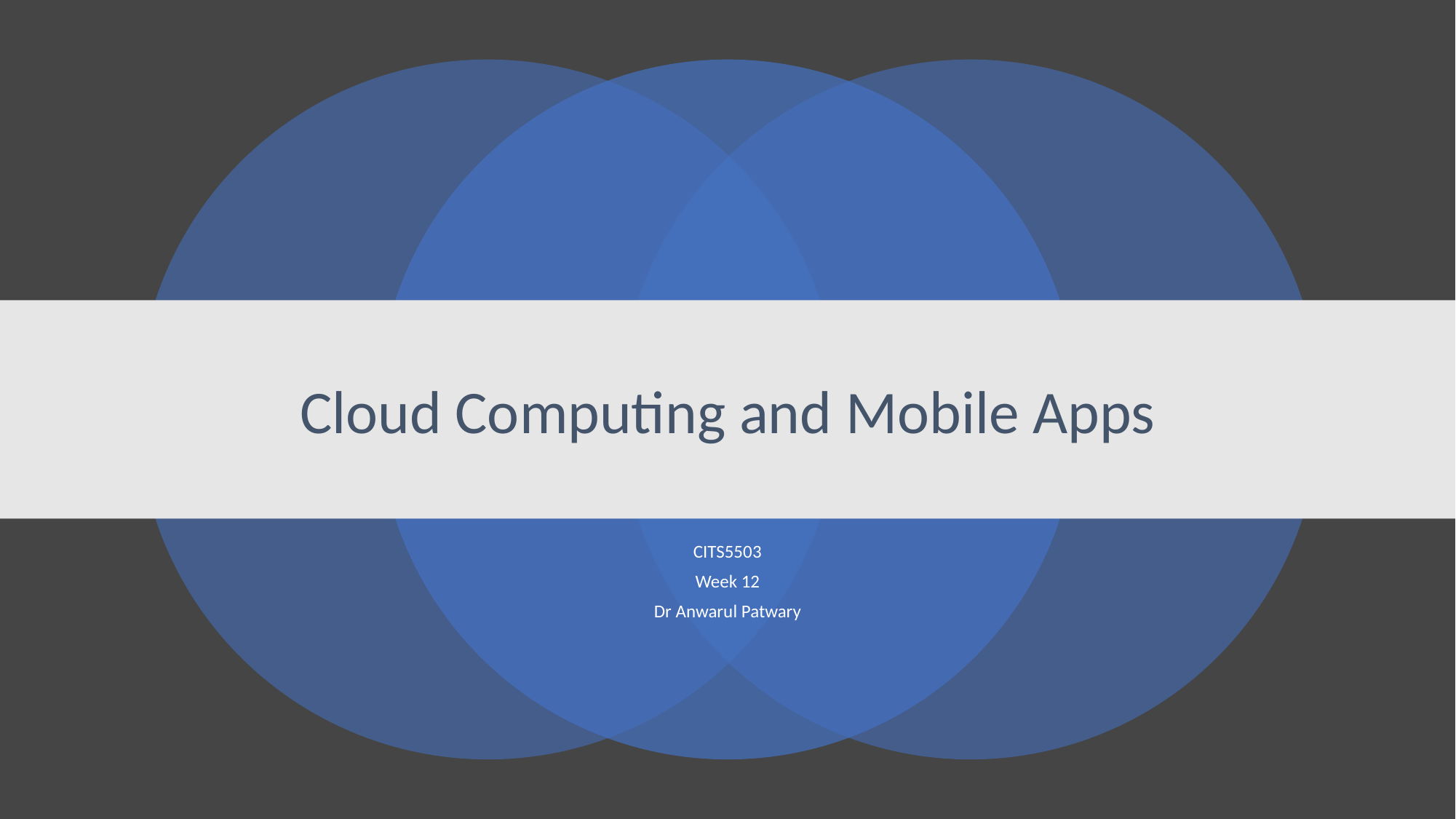

# Cloud Computing and Mobile Apps
CITS5503
Week 12
Dr Anwarul Patwary